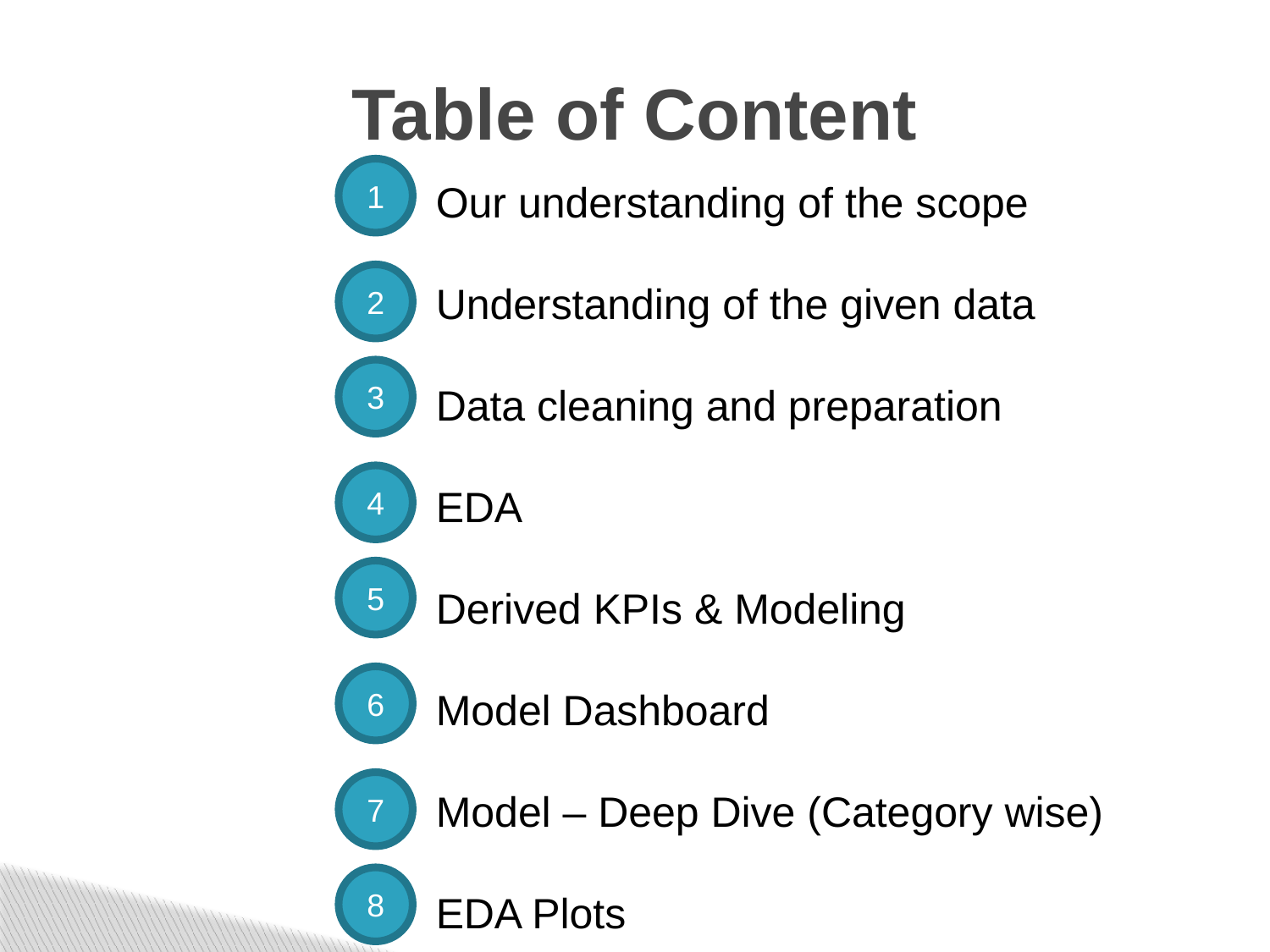

# Table of Content
1
Our understanding of the scope

Understanding of the given data

Data cleaning and preparation

EDA

Derived KPIs & Modeling

Model Dashboard

Model – Deep Dive (Category wise)

EDA Plots
2
3
4
5
6
7
8